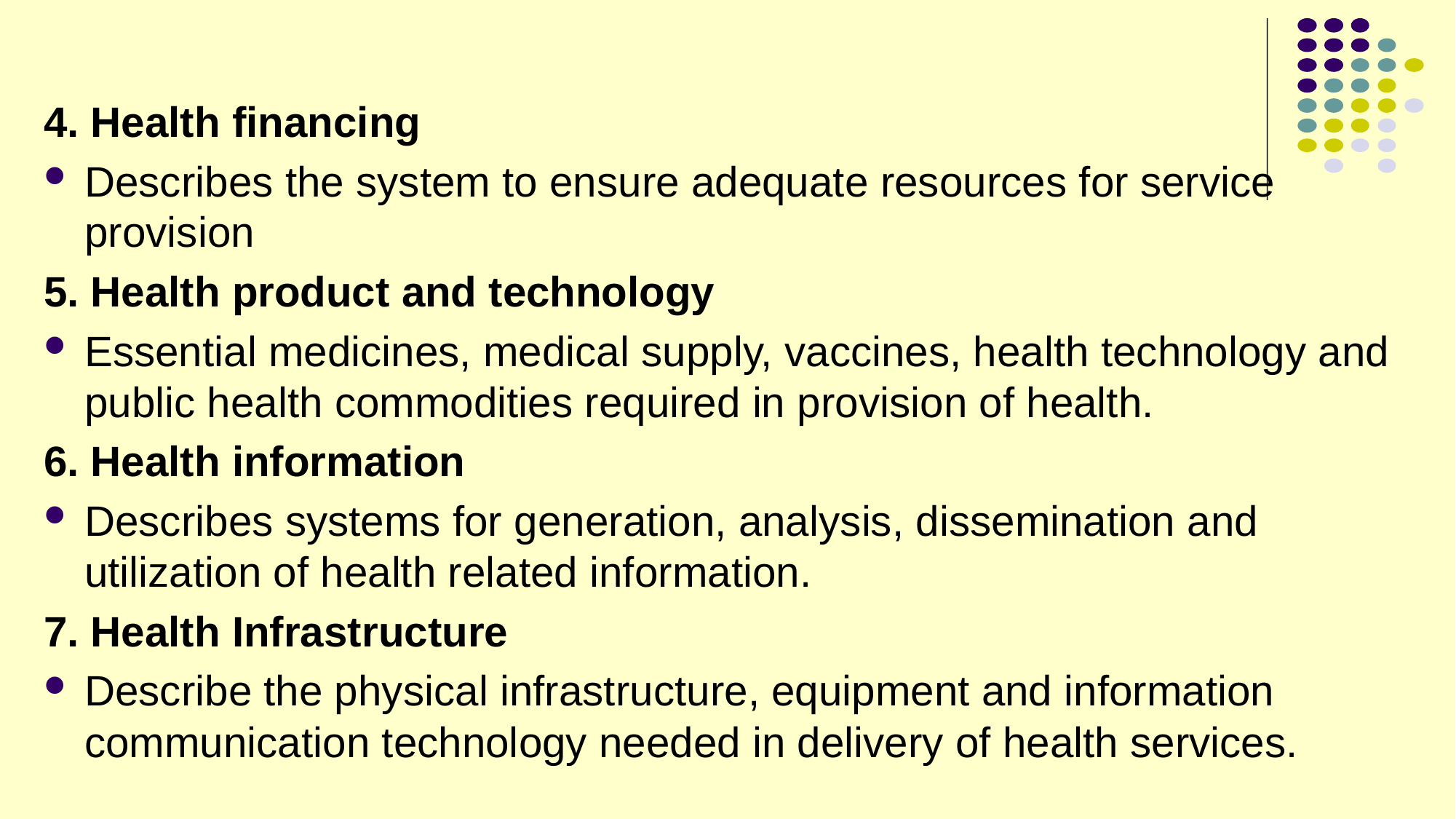

#
4. Health financing
Describes the system to ensure adequate resources for service provision
5. Health product and technology
Essential medicines, medical supply, vaccines, health technology and public health commodities required in provision of health.
6. Health information
Describes systems for generation, analysis, dissemination and utilization of health related information.
7. Health Infrastructure
Describe the physical infrastructure, equipment and information communication technology needed in delivery of health services.